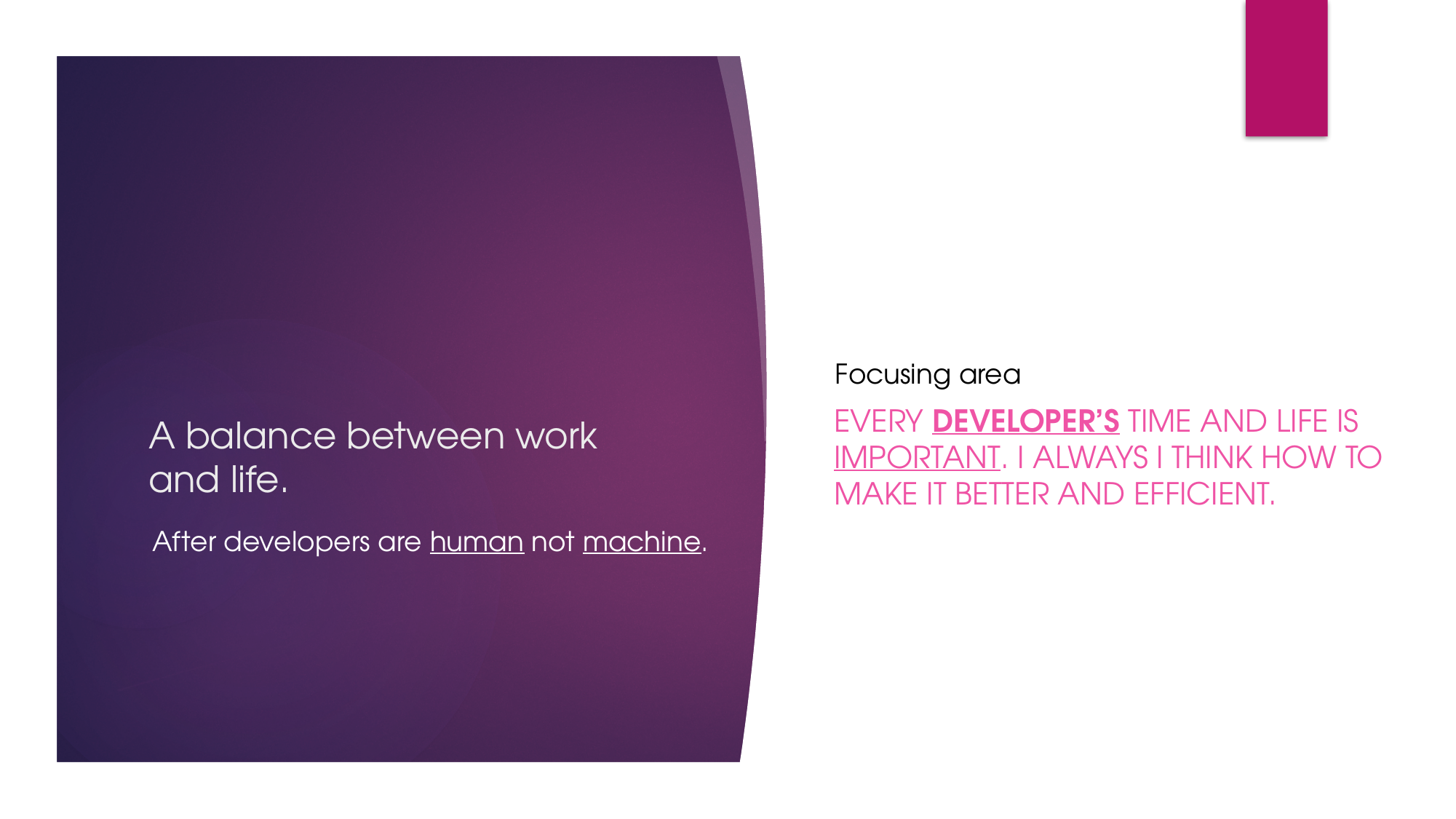

Every developer’s time and life is important. I always I think how to make it better and efficient.
# A balance between work and life.
Focusing area
After developers are human not machine.